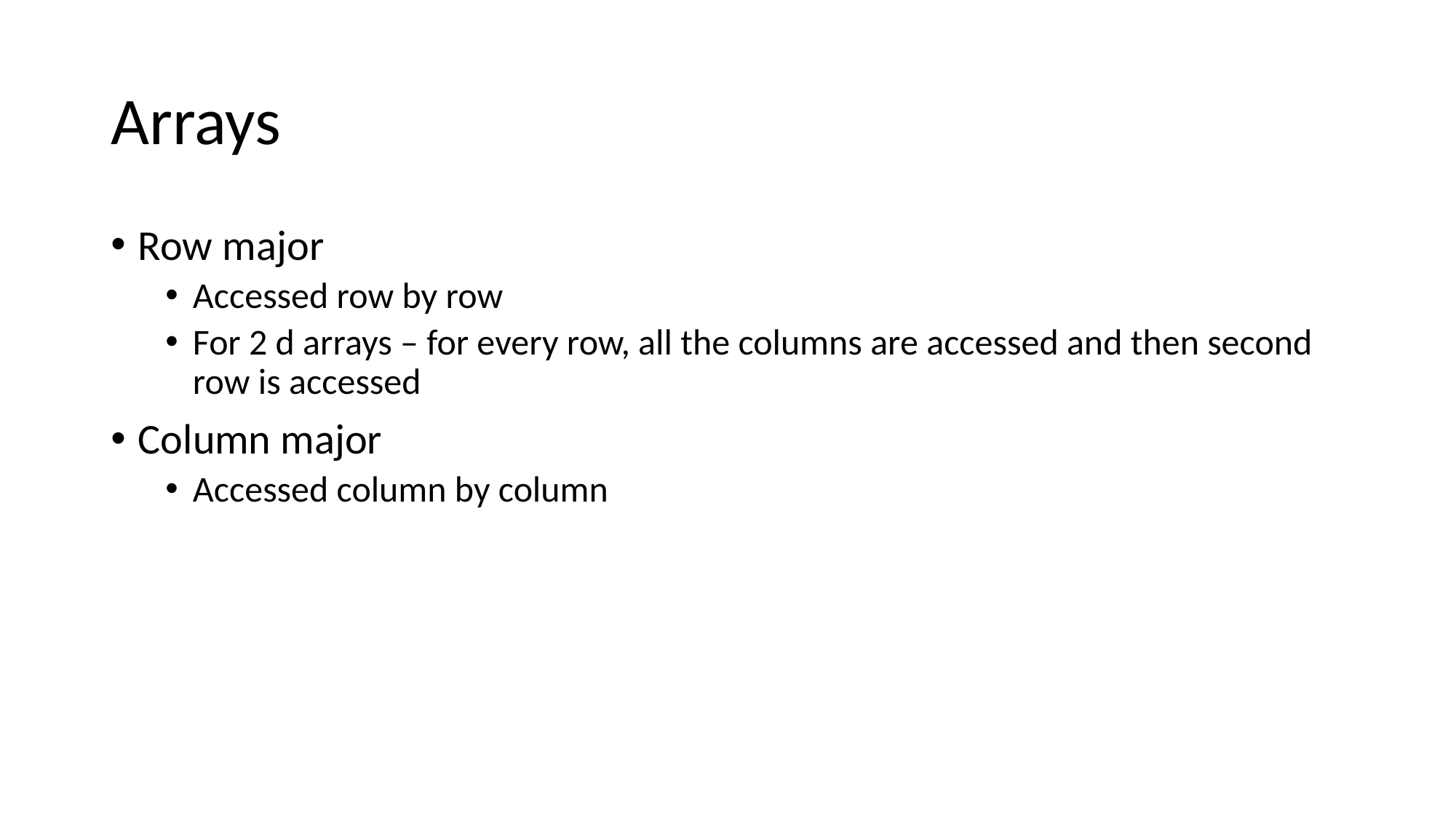

# Arrays
Row major
Accessed row by row
For 2 d arrays – for every row, all the columns are accessed and then second row is accessed
Column major
Accessed column by column